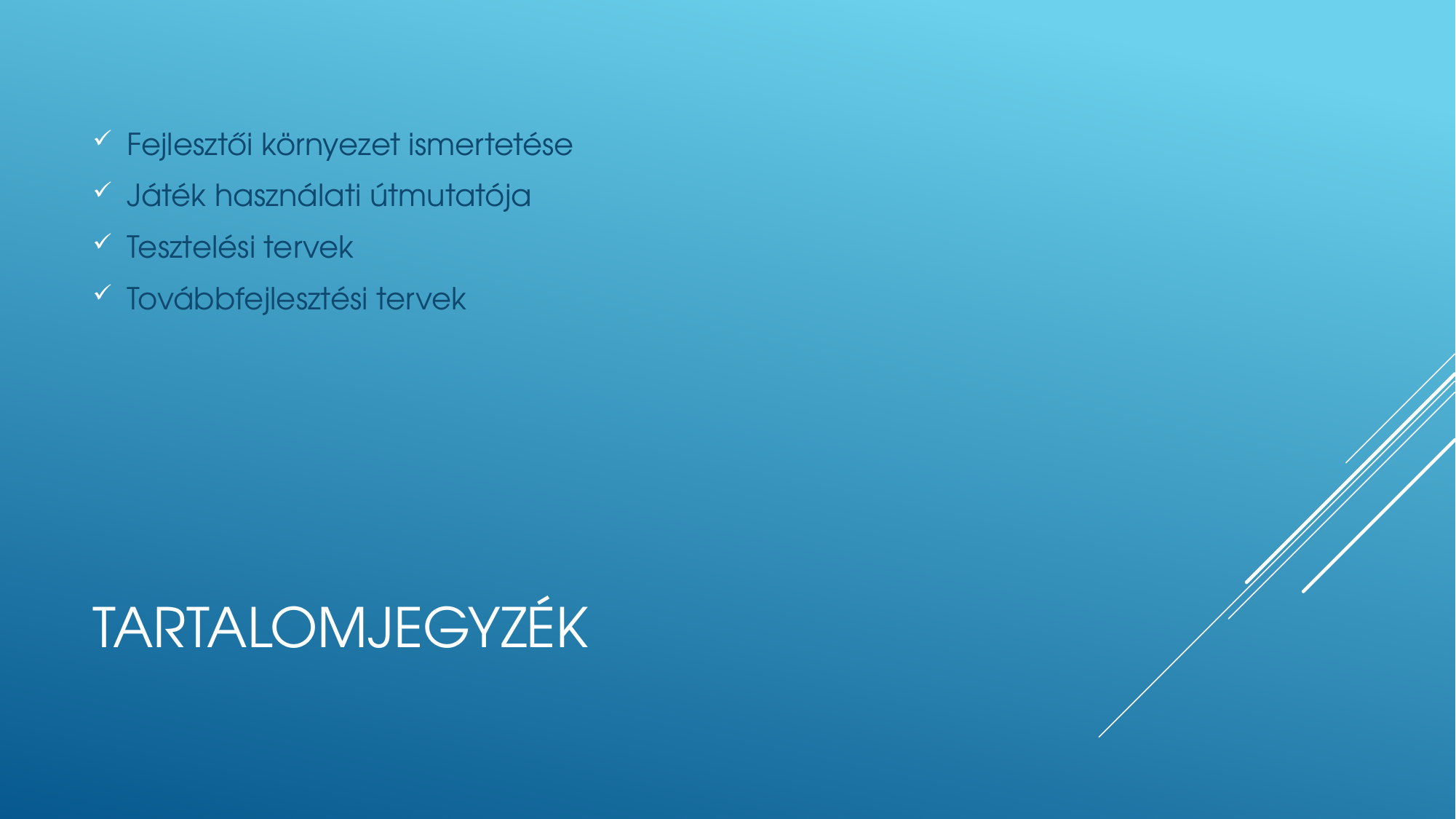

Fejlesztői környezet ismertetése
Játék használati útmutatója
Tesztelési tervek
Továbbfejlesztési tervek

# Tartalomjegyzék